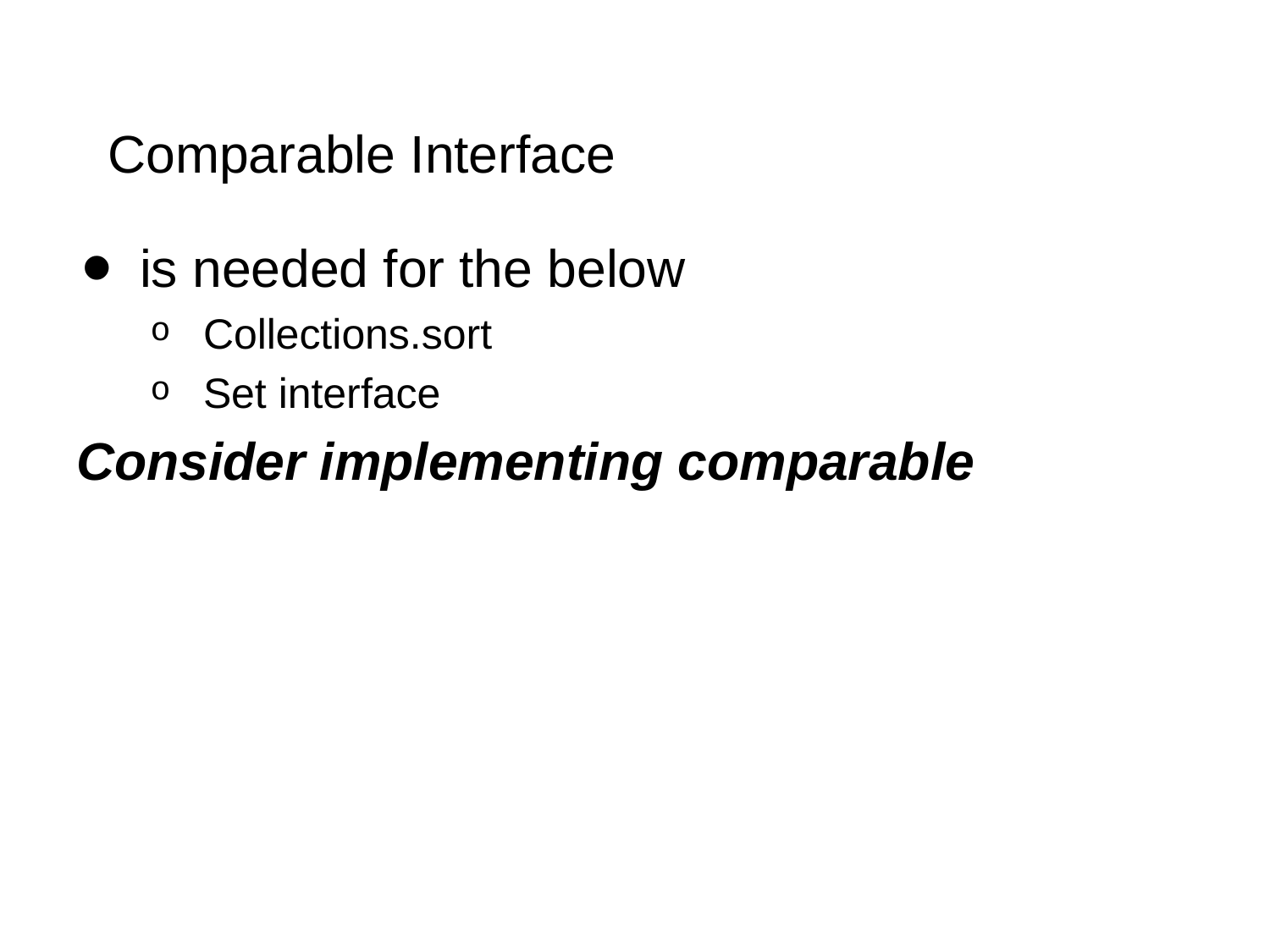

# Comparable Interface
is needed for the below
Collections.sort
Set interface
Consider implementing comparable